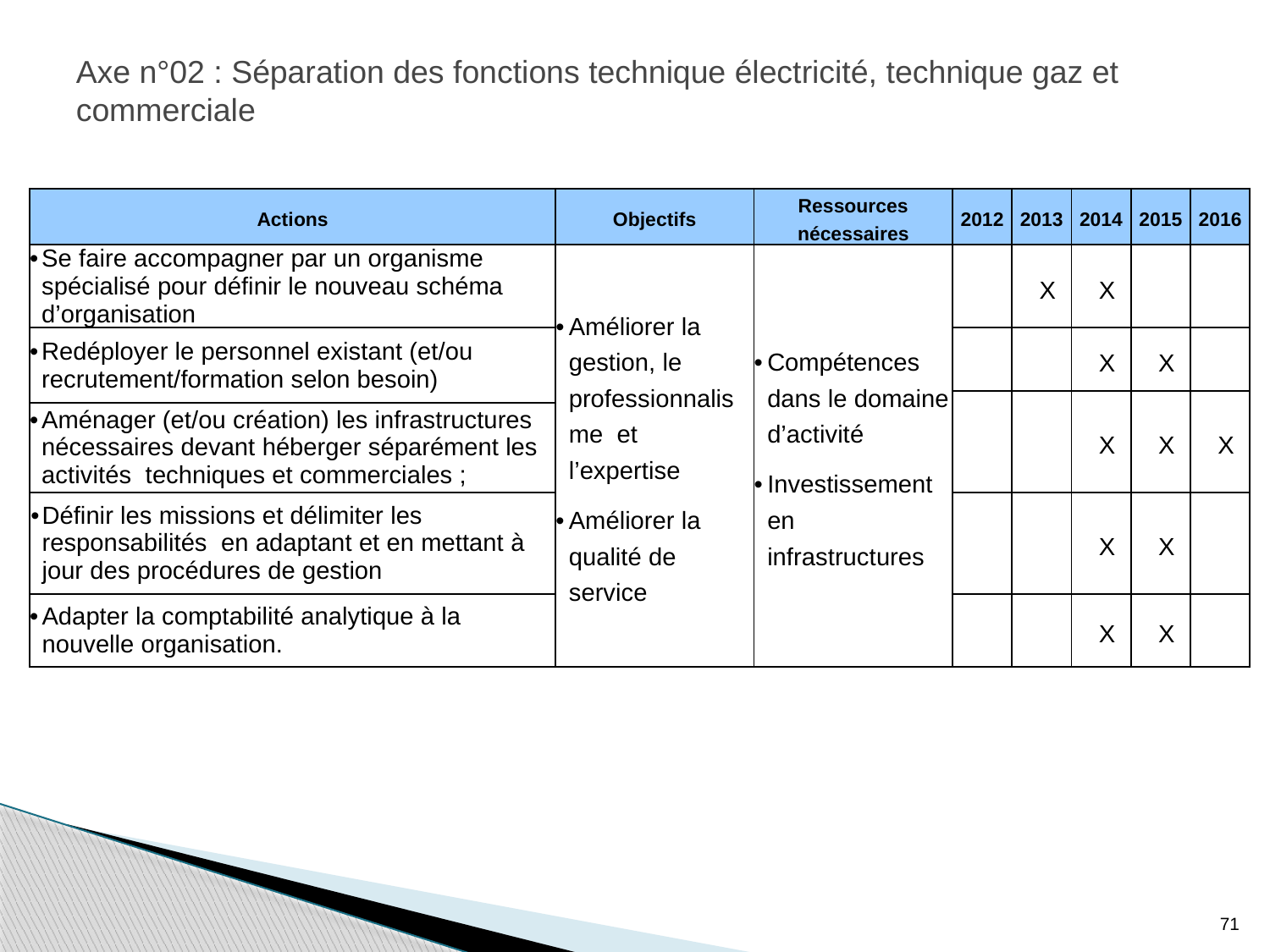

# Axe n°02 : Séparation des fonctions technique électricité, technique gaz et commerciale
| Actions | Objectifs | Ressources nécessaires | 2012 | 2013 | 2014 | 2015 | 2016 |
| --- | --- | --- | --- | --- | --- | --- | --- |
| Se faire accompagner par un organisme spécialisé pour définir le nouveau schéma d’organisation | Améliorer la gestion, le professionnalisme et l’expertise Améliorer la qualité de service | Compétences dans le domaine d’activité Investissement en infrastructures |  | X | X |  |  |
| Redéployer le personnel existant (et/ou recrutement/formation selon besoin) |  |  |  |  | X | X |  |
|  |  |  |  |  | X | X | X |
| Aménager (et/ou création) les infrastructures nécessaires devant héberger séparément les activités techniques et commerciales ; |  |  |  |  |  |  |  |
| Définir les missions et délimiter les responsabilités en adaptant et en mettant à jour des procédures de gestion |  |  |  |  | X | X |  |
| Adapter la comptabilité analytique à la nouvelle organisation. |  |  |  |  | X | X |  |
71